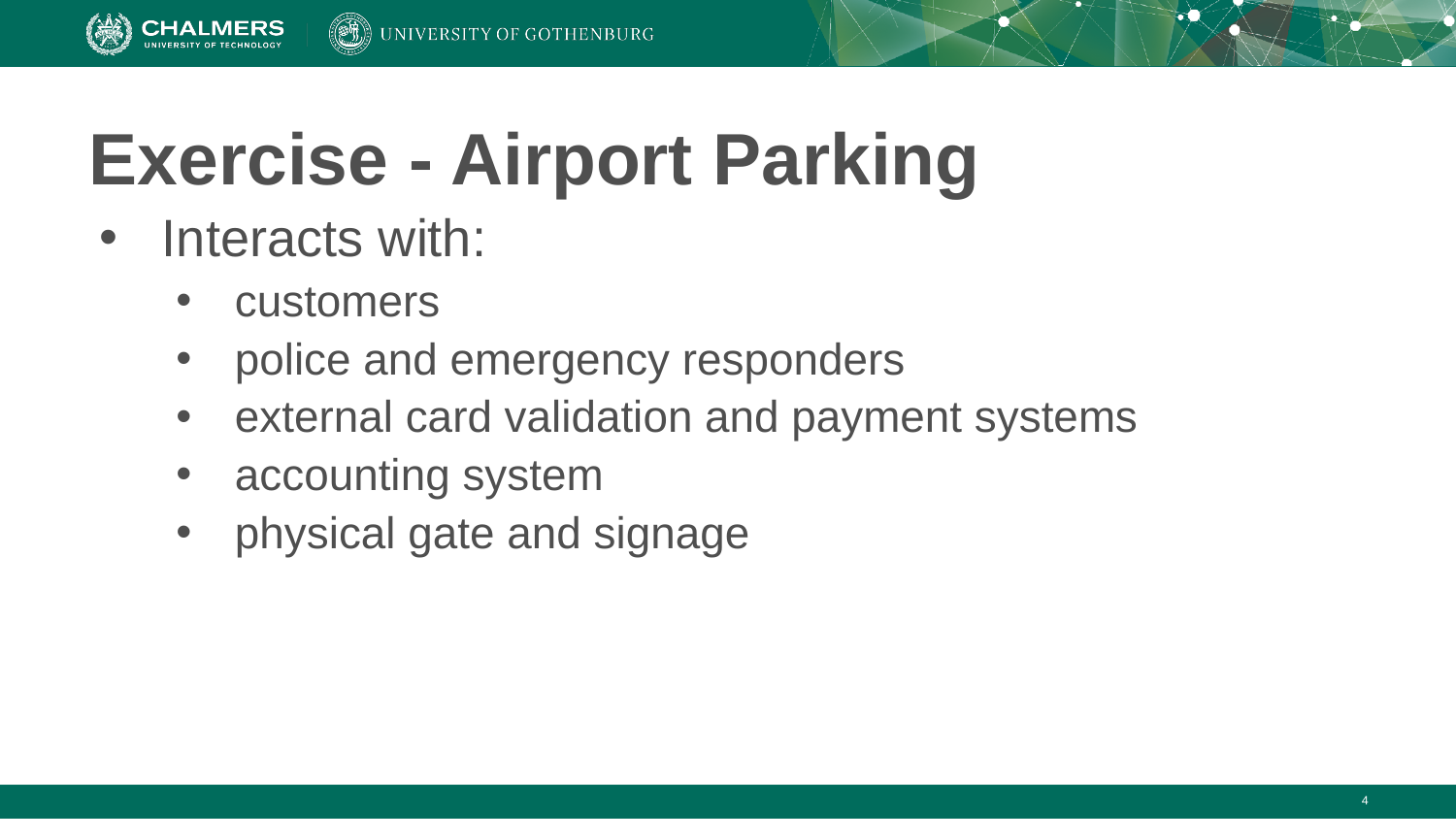

# Exercise - Airport Parking
Interacts with:
customers
police and emergency responders
external card validation and payment systems
accounting system
physical gate and signage
4